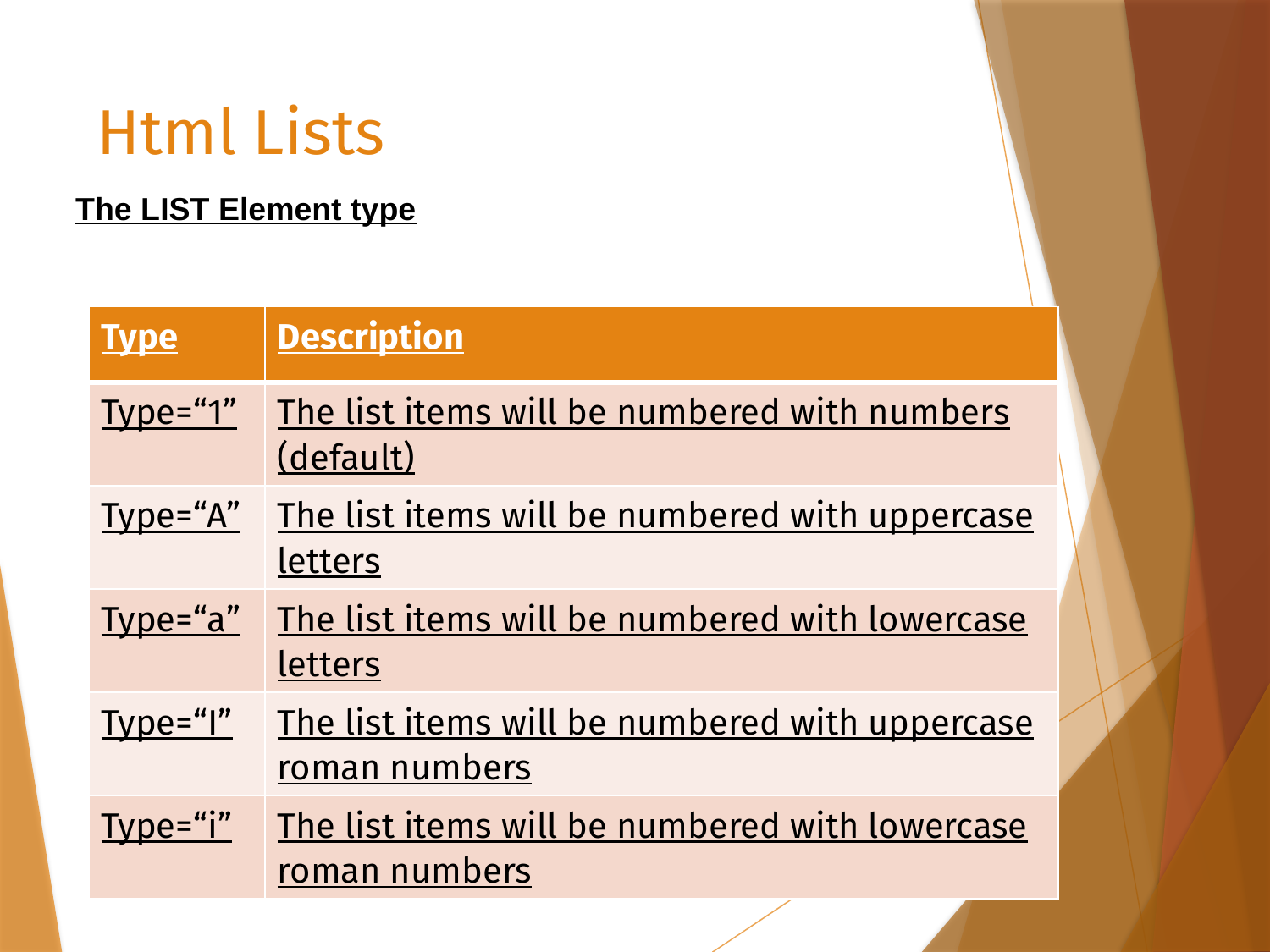

# Html Lists
The LIST Element type
| Type | Description |
| --- | --- |
| Type=“1” | The list items will be numbered with numbers (default) |
| Type=“A” | The list items will be numbered with uppercase letters |
| Type=“a” | The list items will be numbered with lowercase letters |
| Type=“I” | The list items will be numbered with uppercase roman numbers |
| Type=“i” | The list items will be numbered with lowercase roman numbers |